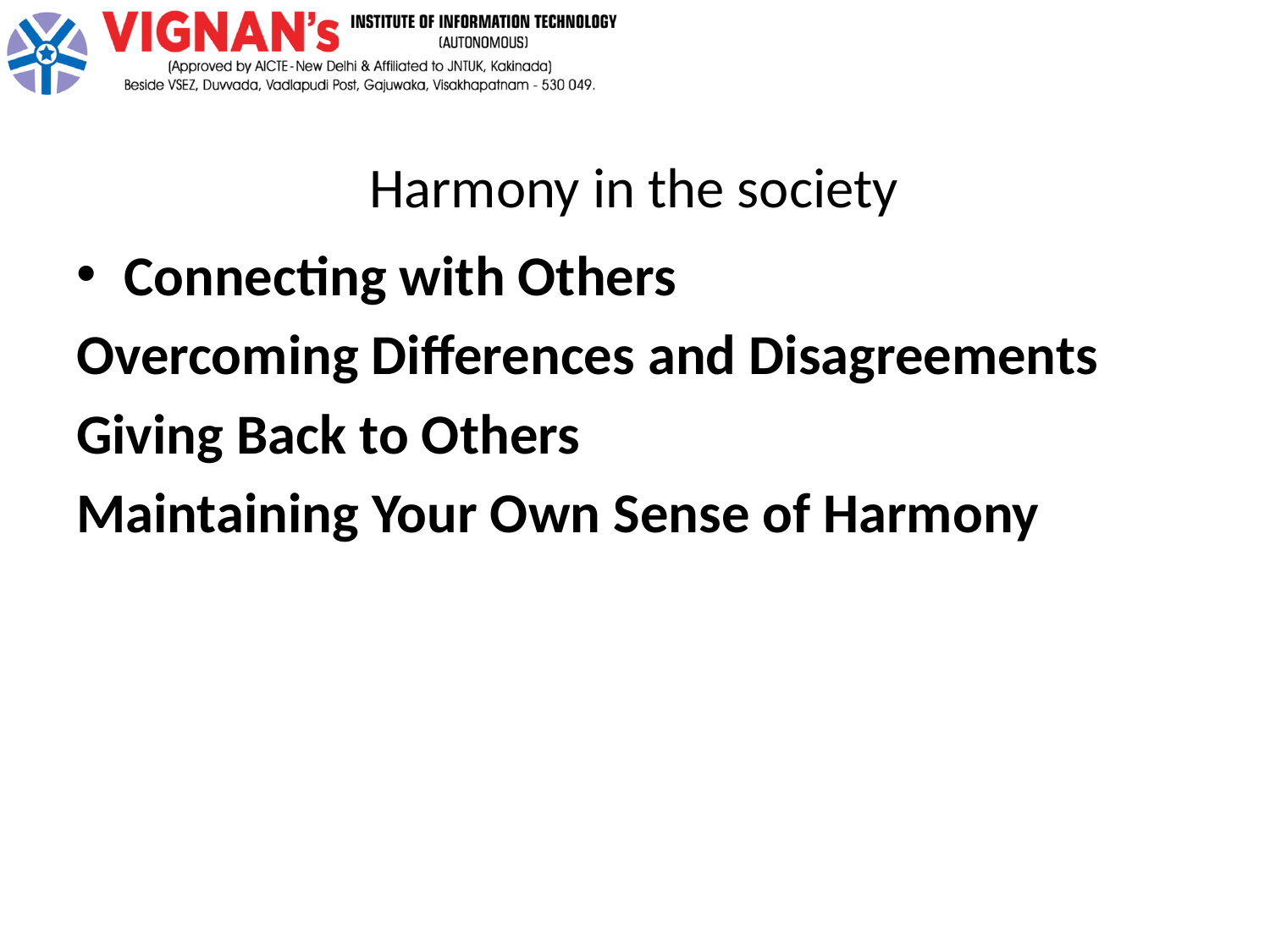

# Harmony in the society
Connecting with Others
Overcoming Differences and Disagreements
Giving Back to Others
Maintaining Your Own Sense of Harmony